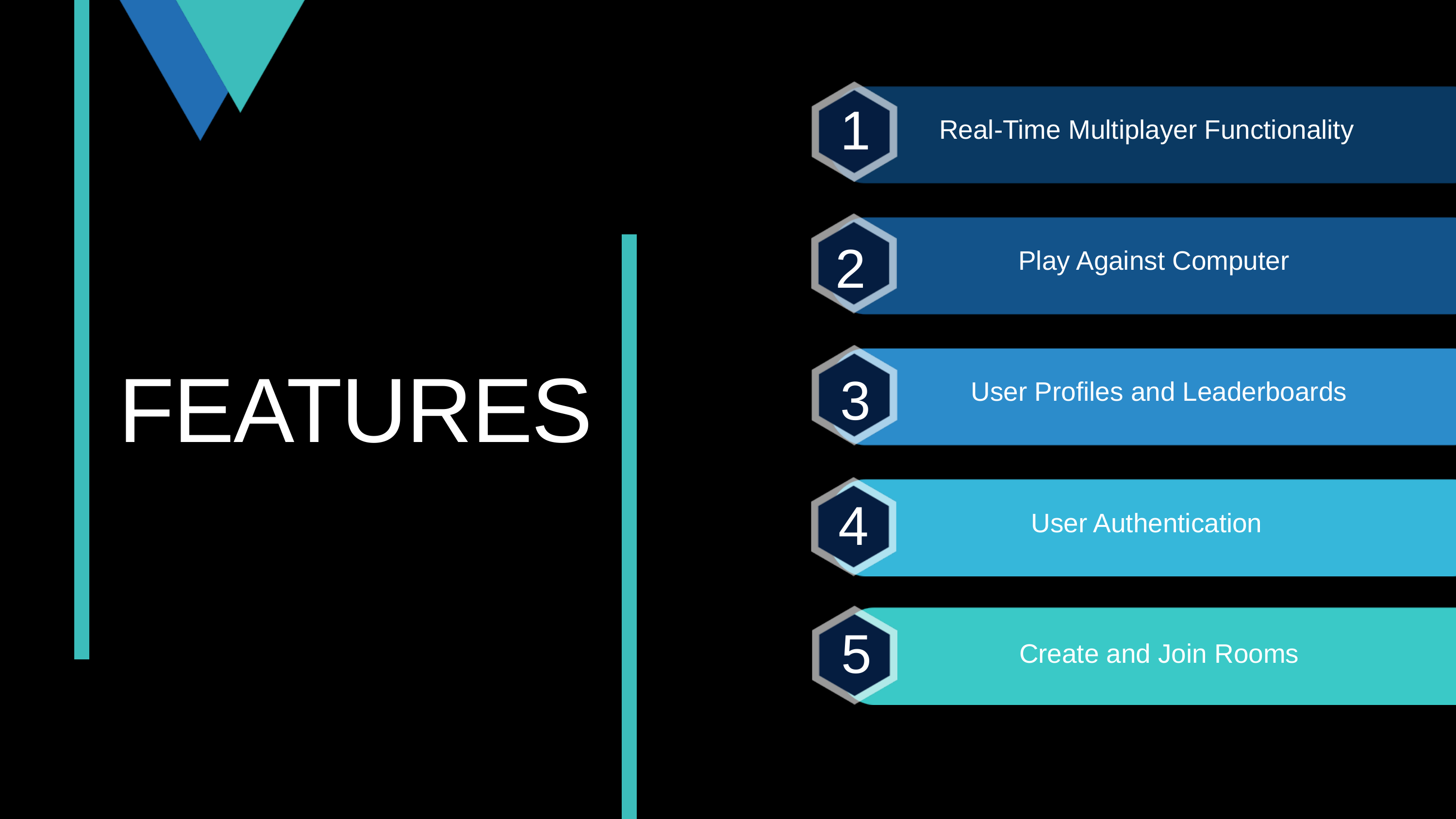

1

Real-Time Multiplayer Functionality

2

Play Against Computer

3
FEATURES
User Profiles and Leaderboards
4

User Authentication
5

Create and Join Rooms